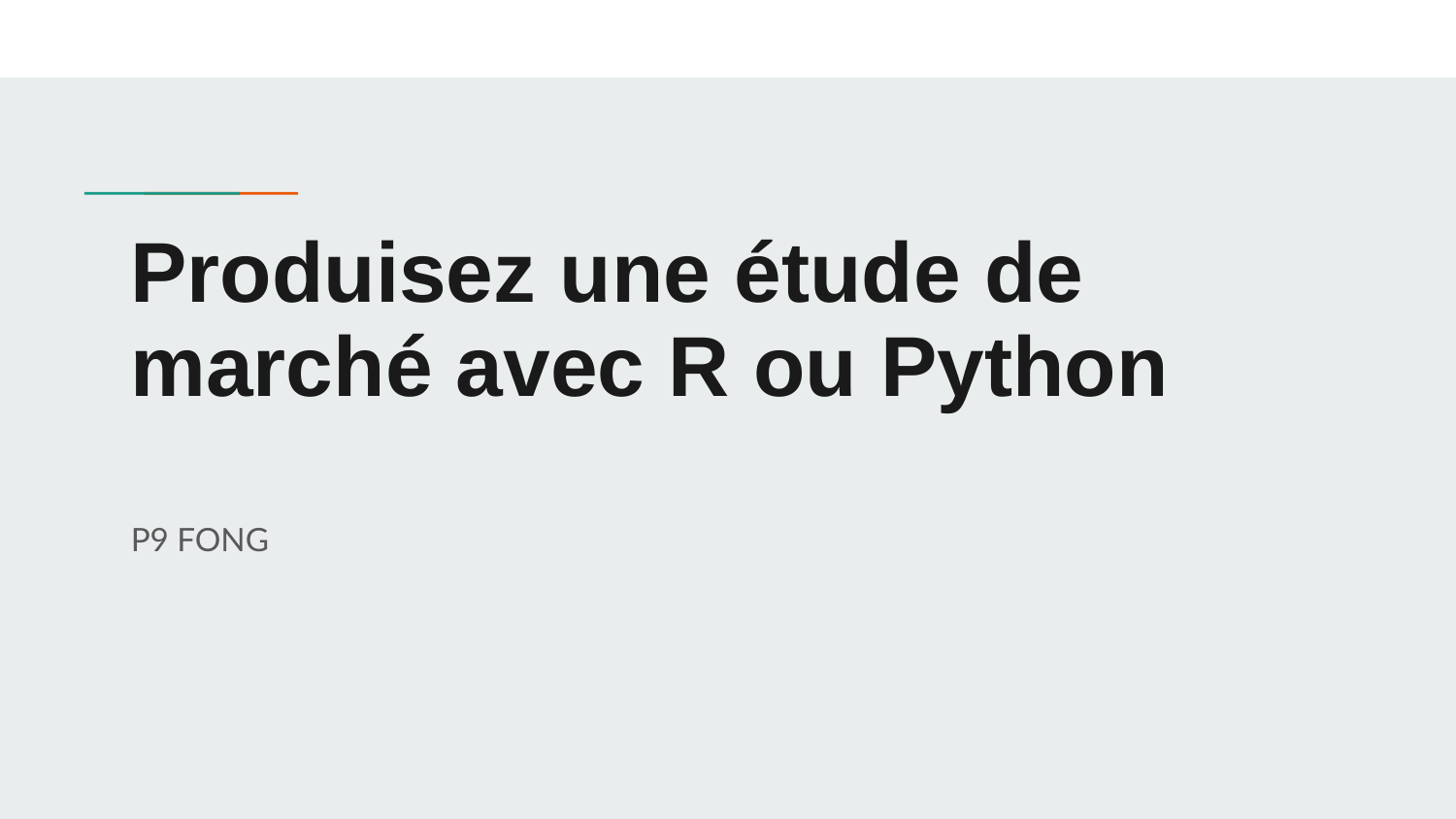

# Produisez une étude de marché avec R ou Python
P9 FONG